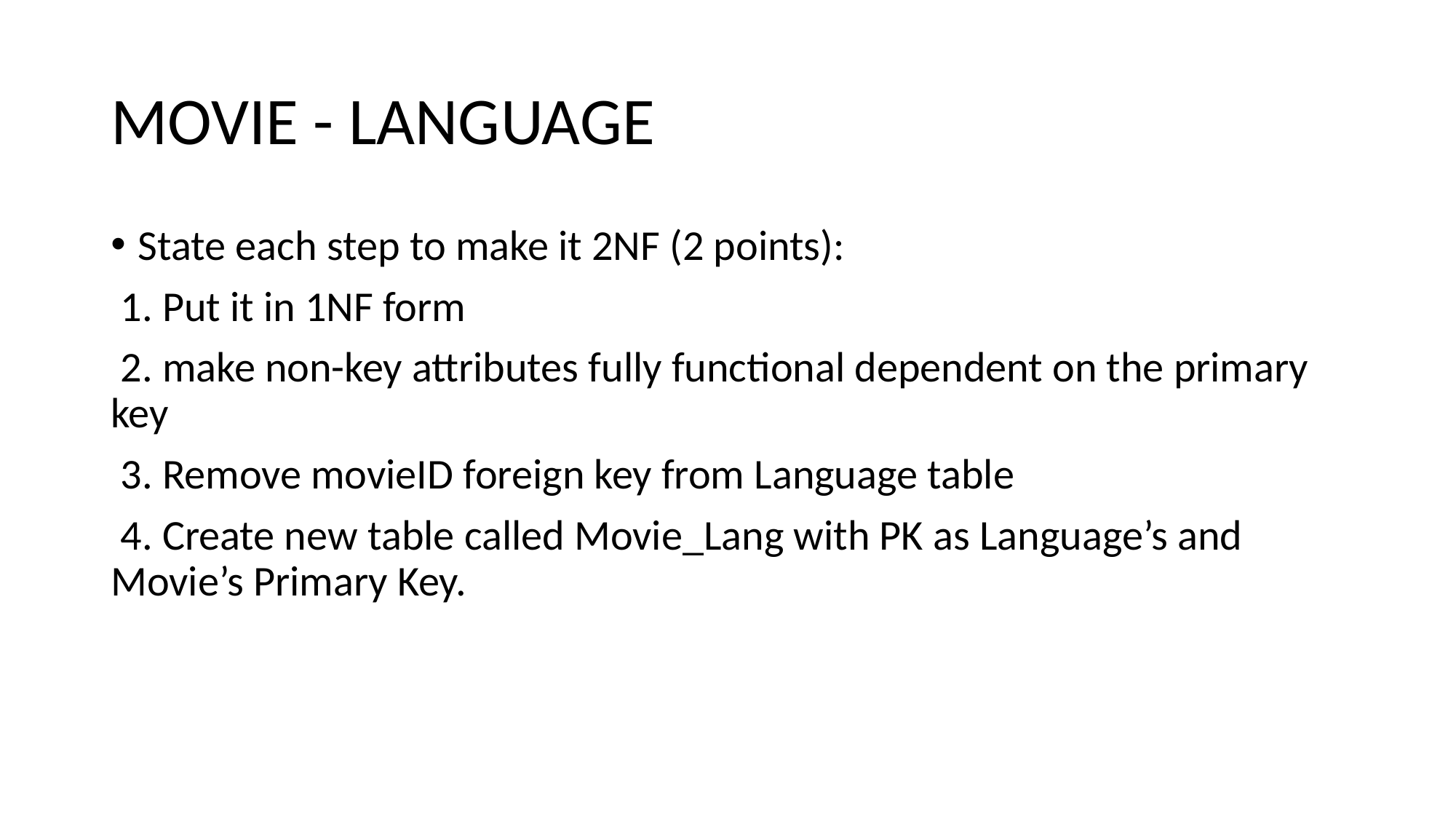

# MOVIE - LANGUAGE
State each step to make it 2NF (2 points):
 1. Put it in 1NF form
 2. make non-key attributes fully functional dependent on the primary key
 3. Remove movieID foreign key from Language table
 4. Create new table called Movie_Lang with PK as Language’s and Movie’s Primary Key.